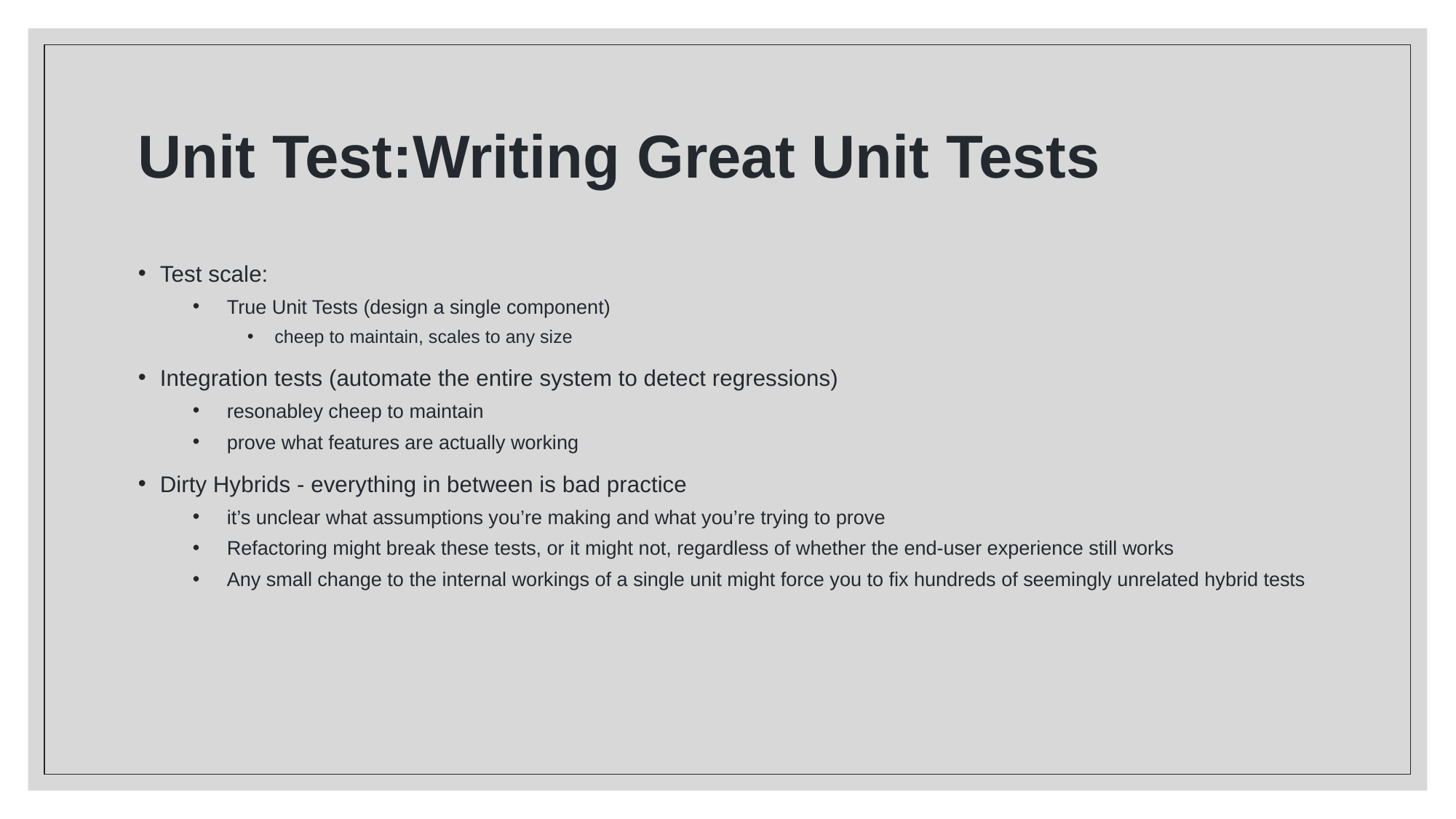

# Unit Test:Writing Great Unit Tests
Test scale:
True Unit Tests (design a single component)
cheep to maintain, scales to any size
Integration tests (automate the entire system to detect regressions)
resonabley cheep to maintain
prove what features are actually working
Dirty Hybrids - everything in between is bad practice
it’s unclear what assumptions you’re making and what you’re trying to prove
Refactoring might break these tests, or it might not, regardless of whether the end-user experience still works
Any small change to the internal workings of a single unit might force you to fix hundreds of seemingly unrelated hybrid tests